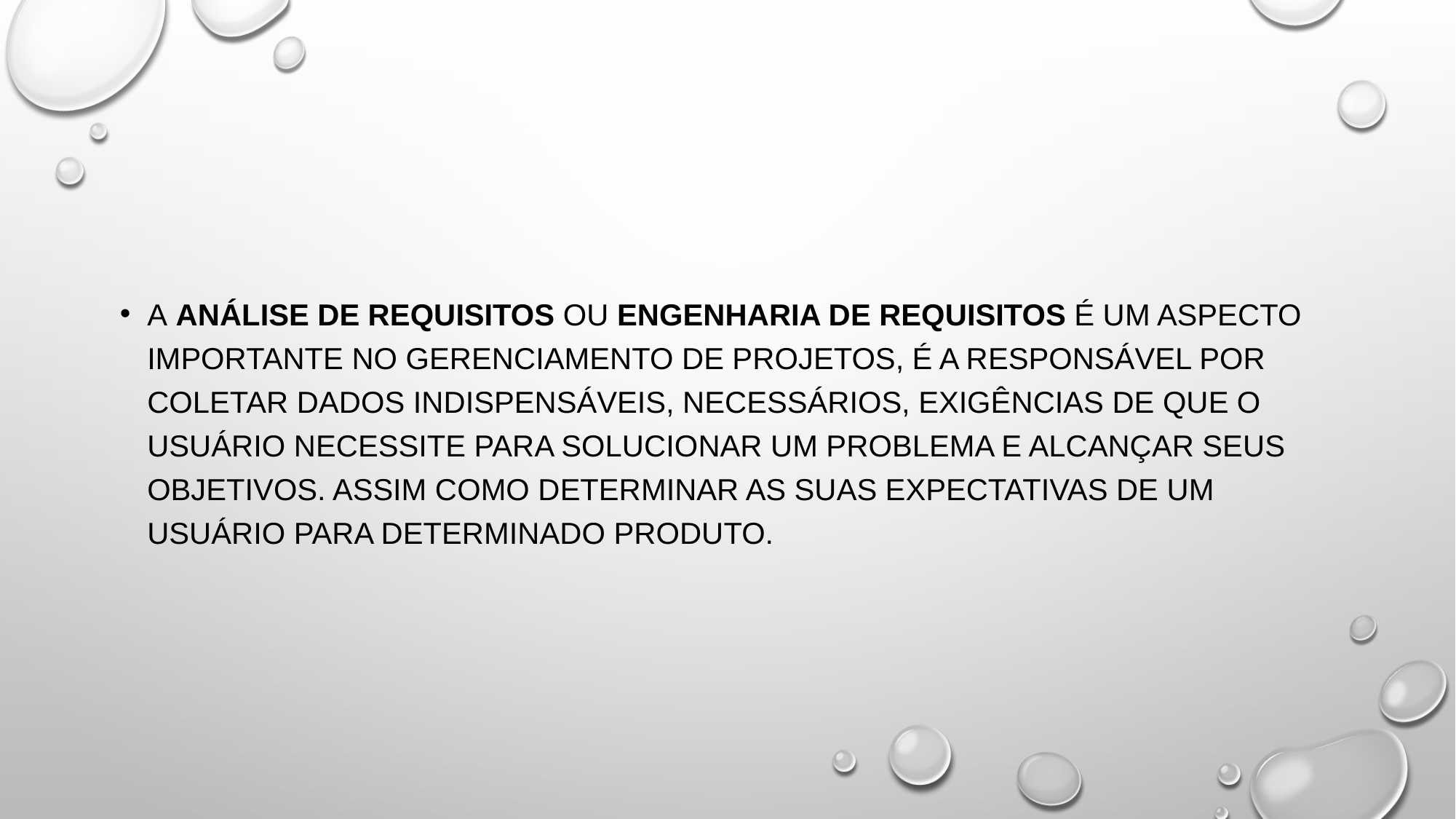

#
A Análise de Requisitos ou Engenharia de Requisitos é um aspecto importante no Gerenciamento de Projetos, é a responsável por coletar dados indispensáveis, necessários, exigências de que o usuário necessite para solucionar um problema e alcançar seus objetivos. Assim como determinar as suas expectativas de um usuário para determinado produto.